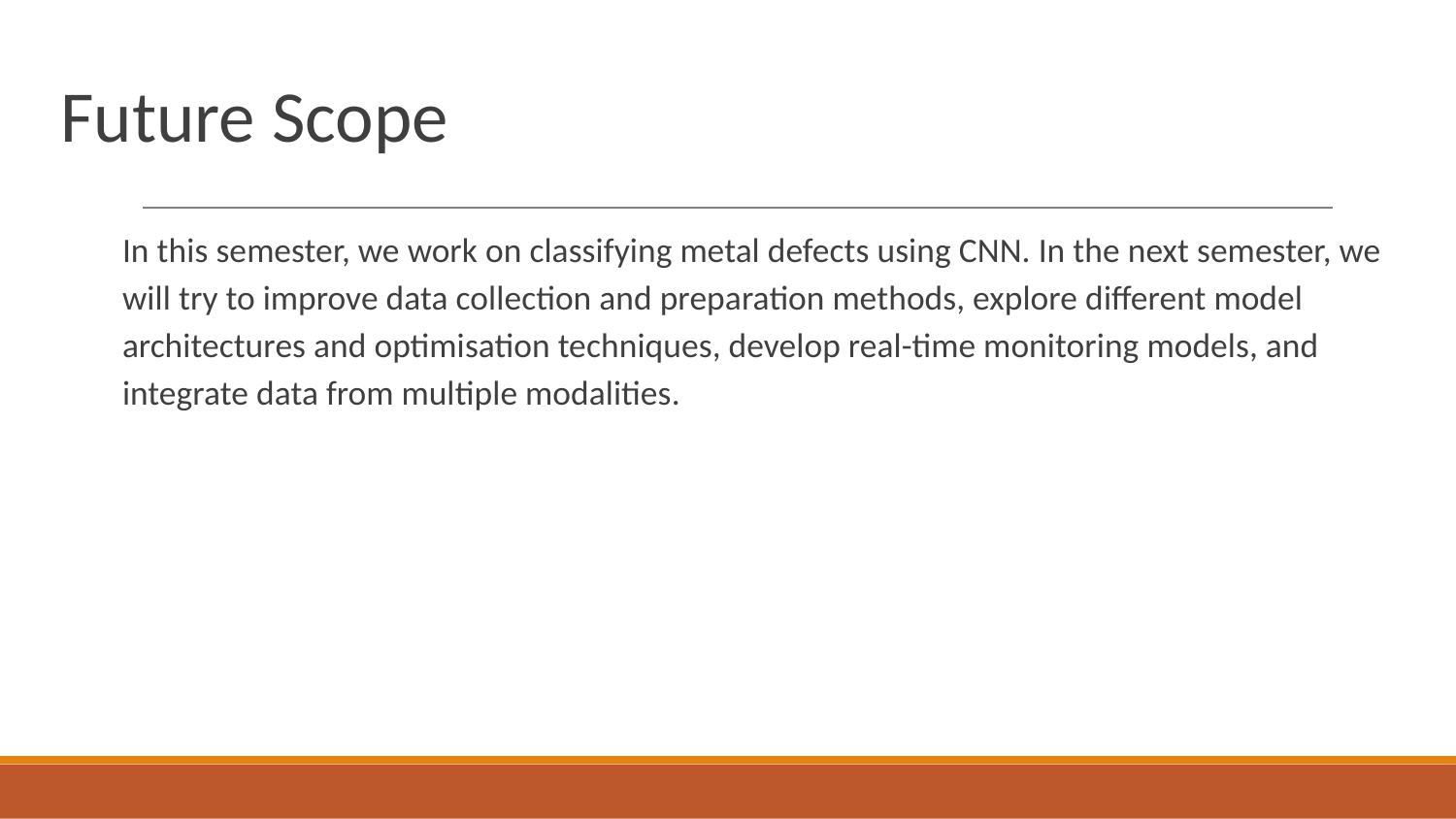

# Future Scope
In this semester, we work on classifying metal defects using CNN. In the next semester, we will try to improve data collection and preparation methods, explore different model architectures and optimisation techniques, develop real-time monitoring models, and integrate data from multiple modalities.